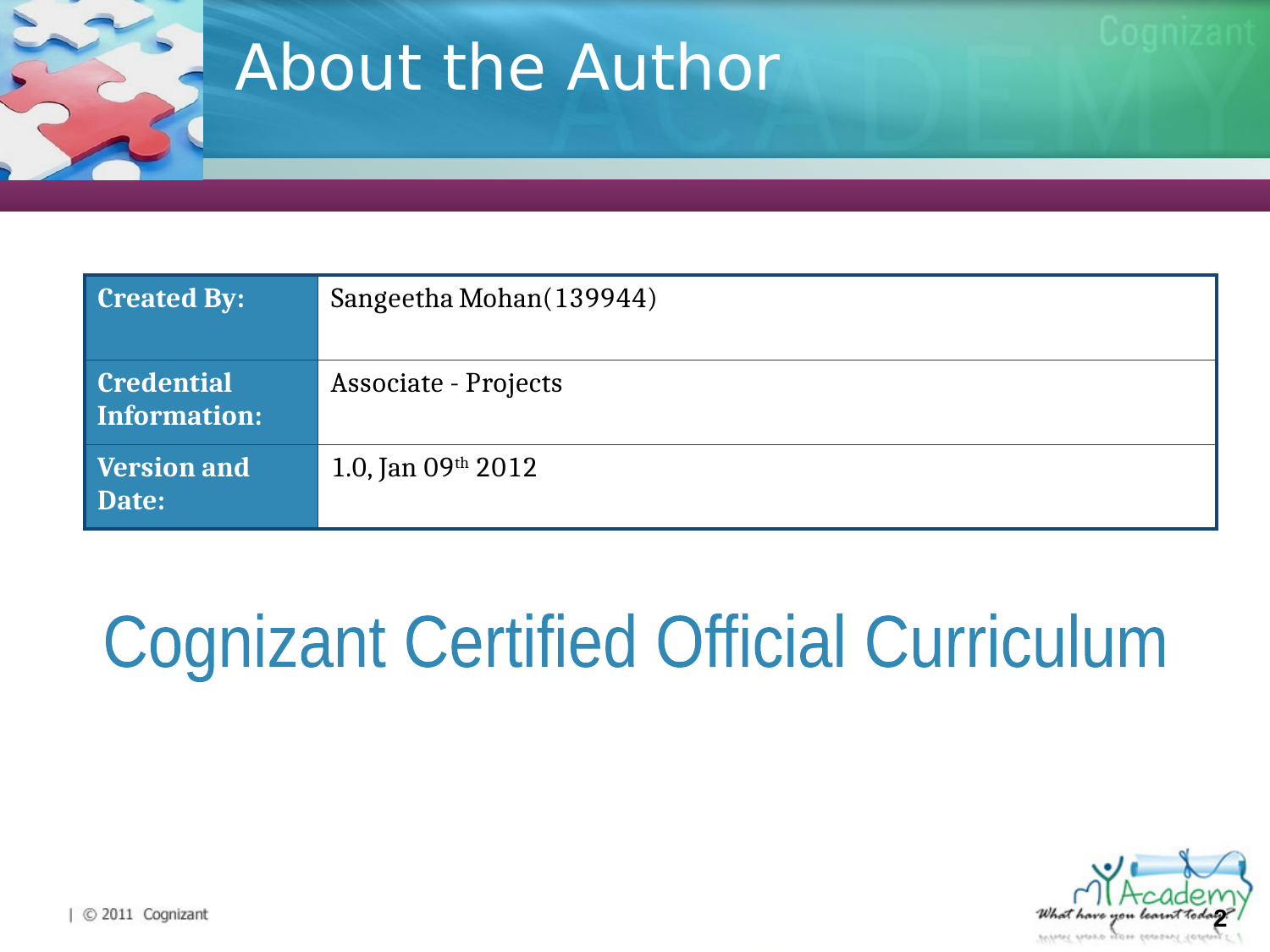

# About the Author
| Created By: | Sangeetha Mohan(139944) |
| --- | --- |
| Credential Information: | Associate - Projects |
| Version and Date: | 1.0, Jan 09th 2012 |
Cognizant Certified Official Curriculum
2